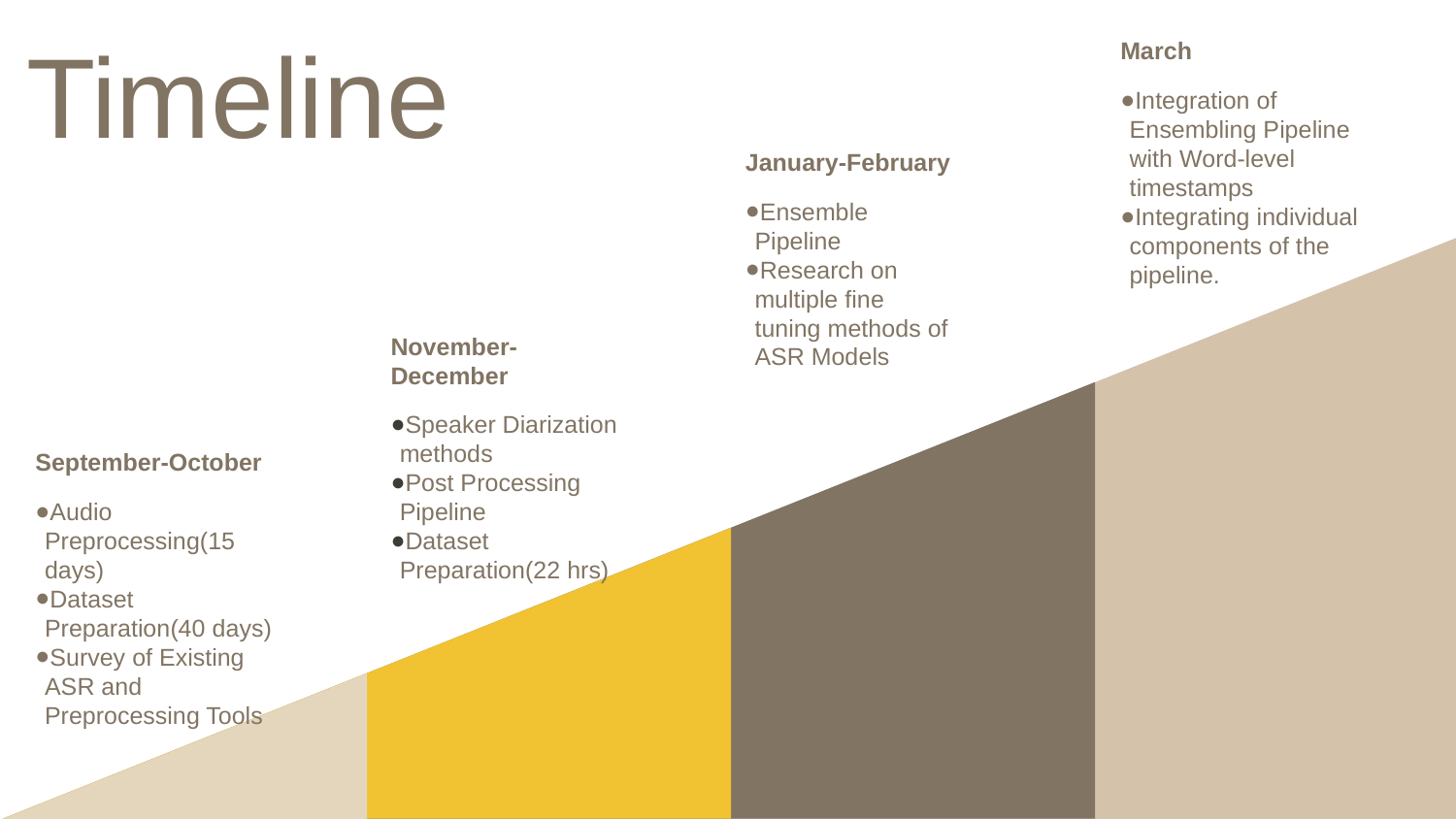

March
Integration of Ensembling Pipeline with Word-level timestamps
Integrating individual components of the pipeline.

# Timeline
January-February
Ensemble Pipeline
Research on multiple fine tuning methods of ASR Models

November-December
Speaker Diarization methods
Post Processing Pipeline
Dataset Preparation(22 hrs)

September-October
Audio Preprocessing(15 days)
Dataset Preparation(40 days)
Survey of Existing ASR and Preprocessing Tools